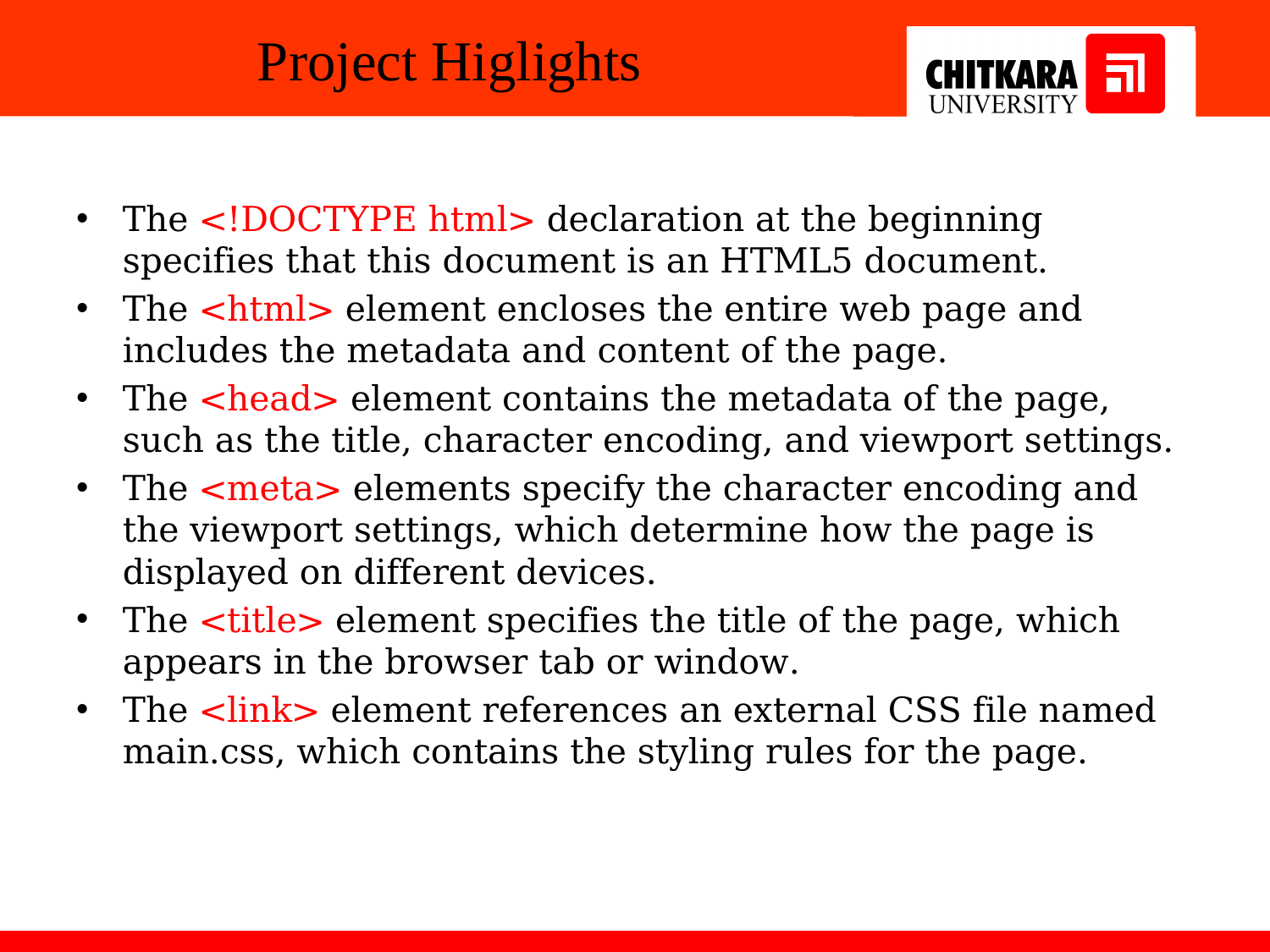

# Project Higlights
The <!DOCTYPE html> declaration at the beginning specifies that this document is an HTML5 document.
The <html> element encloses the entire web page and includes the metadata and content of the page.
The <head> element contains the metadata of the page, such as the title, character encoding, and viewport settings.
The <meta> elements specify the character encoding and the viewport settings, which determine how the page is displayed on different devices.
The <title> element specifies the title of the page, which appears in the browser tab or window.
The <link> element references an external CSS file named main.css, which contains the styling rules for the page.